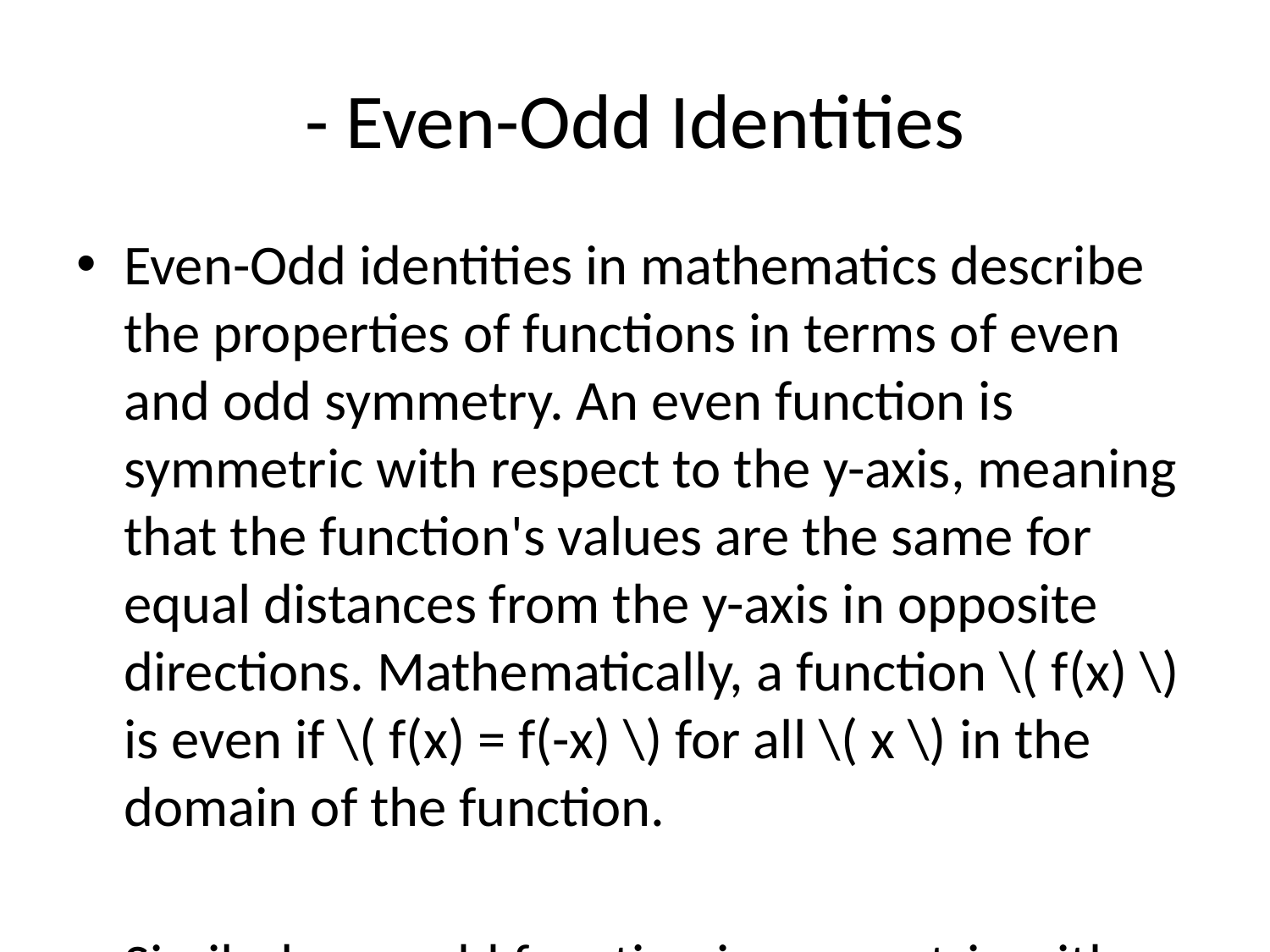

# - Even-Odd Identities
Even-Odd identities in mathematics describe the properties of functions in terms of even and odd symmetry. An even function is symmetric with respect to the y-axis, meaning that the function's values are the same for equal distances from the y-axis in opposite directions. Mathematically, a function \( f(x) \) is even if \( f(x) = f(-x) \) for all \( x \) in the domain of the function.

Similarly, an odd function is symmetric with respect to the origin, meaning that the function's values are flipped across the origin when reflected over the y-axis. Mathematically, a function \( g(x) \) is odd if \( g(-x) = -g(x) \) for all \( x \) in the domain of the function.

The Even-Odd identities establish relationships between even and odd functions and their operations. Here are some key identities:

1. The sum or difference of two even functions is even.
2. The sum of two odd functions is odd, and the difference of two odd functions is odd.
3. The product of an even function and an odd function is odd.

These properties can be very useful in simplifying expressions and solving equations involving even and odd functions. By leveraging the Even-Odd identities, mathematicians and scientists can manipulate functions more efficiently and gain deeper insights into their behaviors and properties.